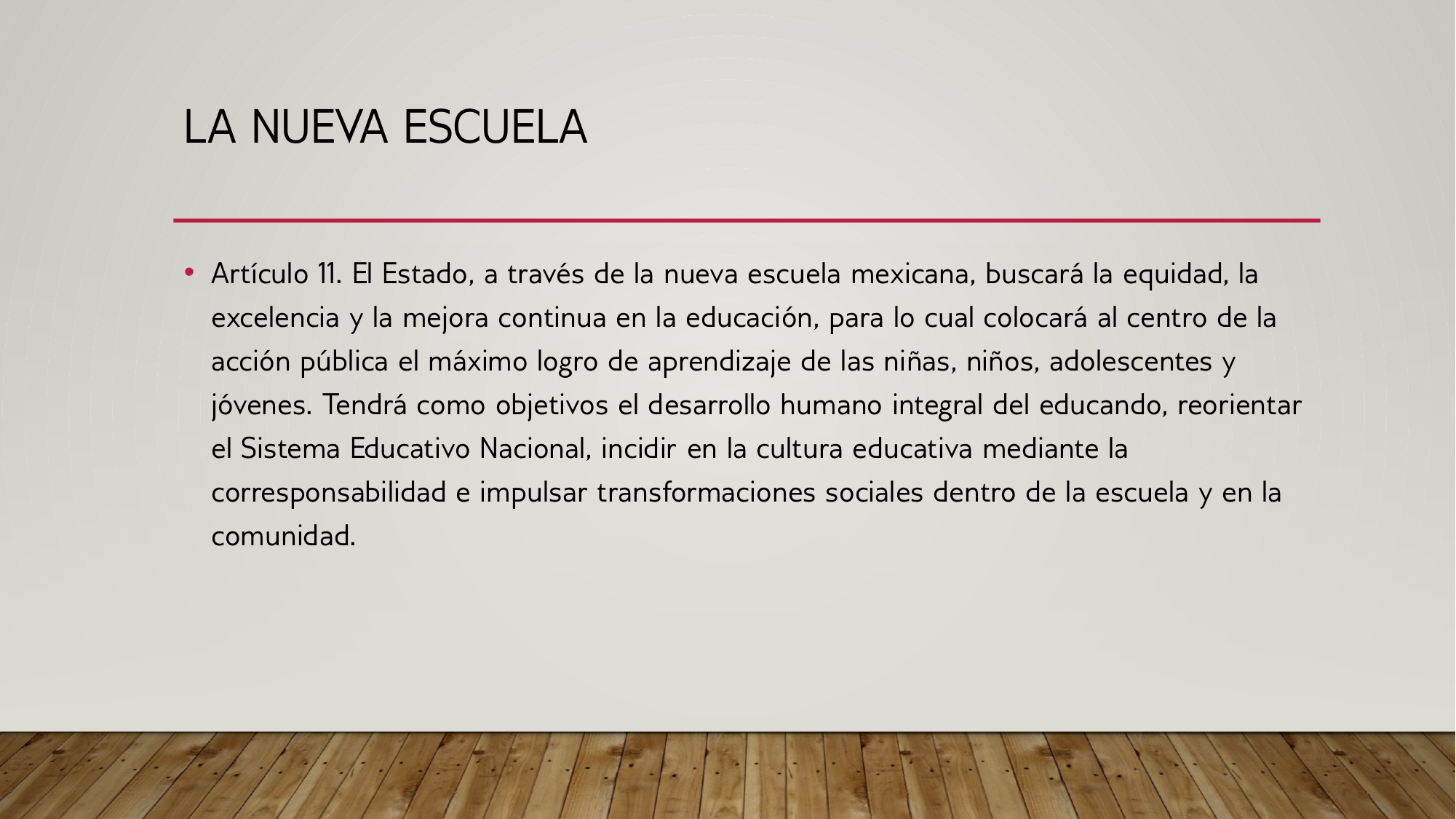

La Nueva Escuela
Artículo 11. El Estado, a través de la nueva escuela mexicana, buscará la equidad, la excelencia y la mejora continua en la educación, para lo cual colocará al centro de la acción pública el máximo logro de aprendizaje de las niñas, niños, adolescentes y jóvenes. Tendrá como objetivos el desarrollo humano integral del educando, reorientar el Sistema Educativo Nacional, incidir en la cultura educativa mediante la corresponsabilidad e impulsar transformaciones sociales dentro de la escuela y en la comunidad.